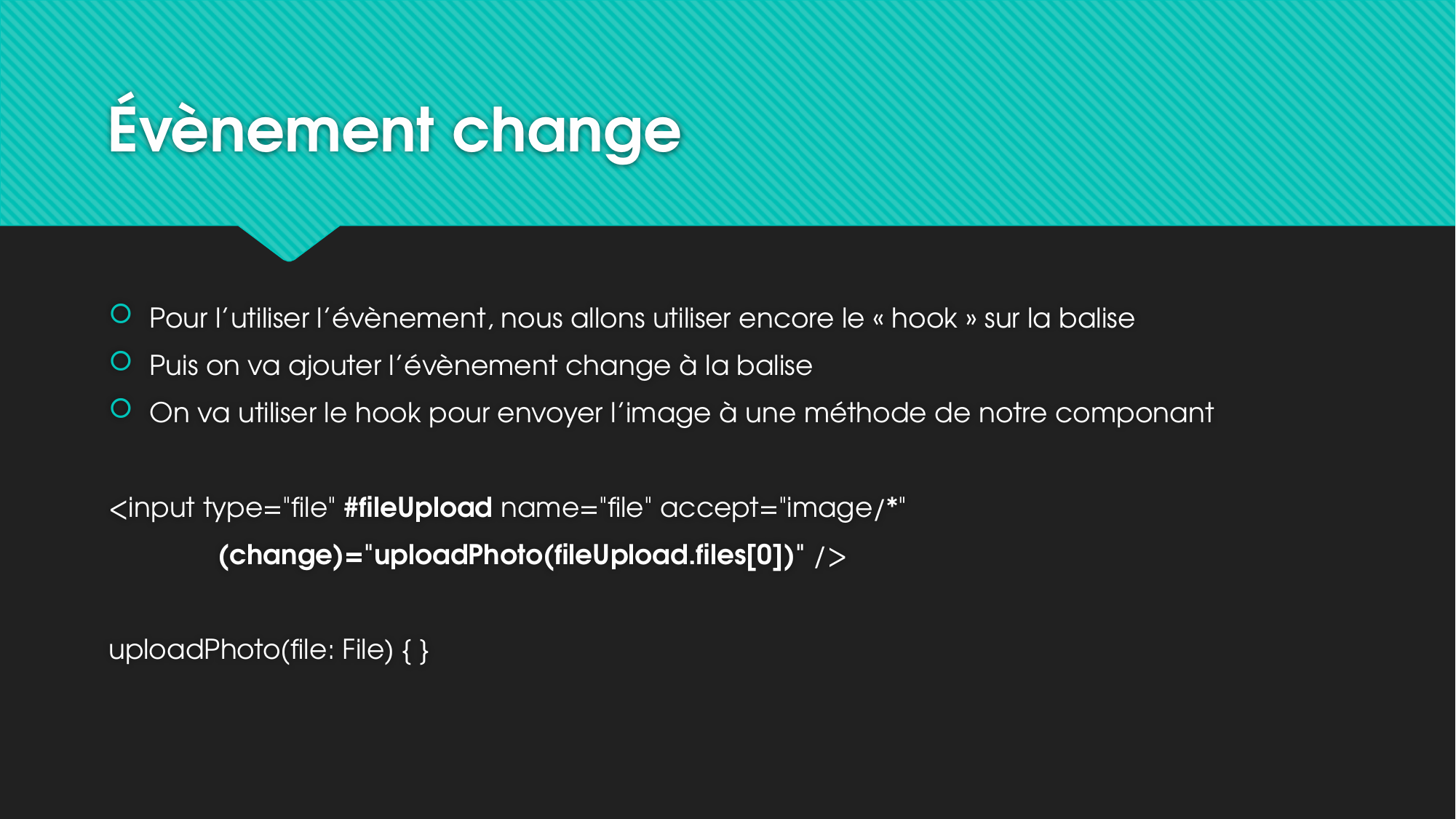

# Évènement change
Pour l’utiliser l’évènement, nous allons utiliser encore le « hook » sur la balise
Puis on va ajouter l’évènement change à la balise
On va utiliser le hook pour envoyer l’image à une méthode de notre componant

<input type="file" #fileUpload name="file" accept="image/*"
	(change)="uploadPhoto(fileUpload.files[0])" />

uploadPhoto(file: File) { }